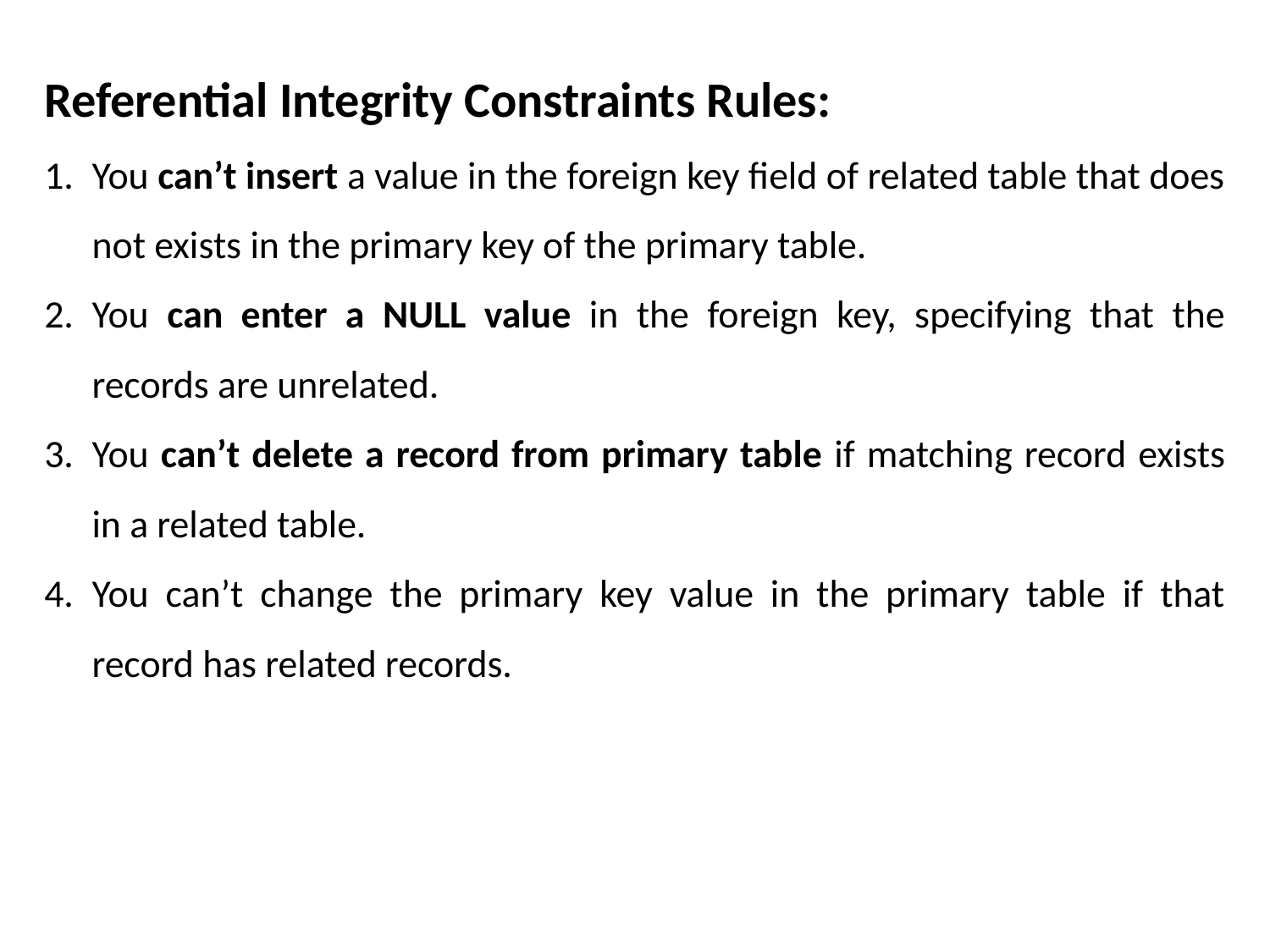

Referential Integrity Constraints Rules:
You can’t insert a value in the foreign key field of related table that does not exists in the primary key of the primary table.
You can enter a NULL value in the foreign key, specifying that the records are unrelated.
You can’t delete a record from primary table if matching record exists in a related table.
You can’t change the primary key value in the primary table if that record has related records.